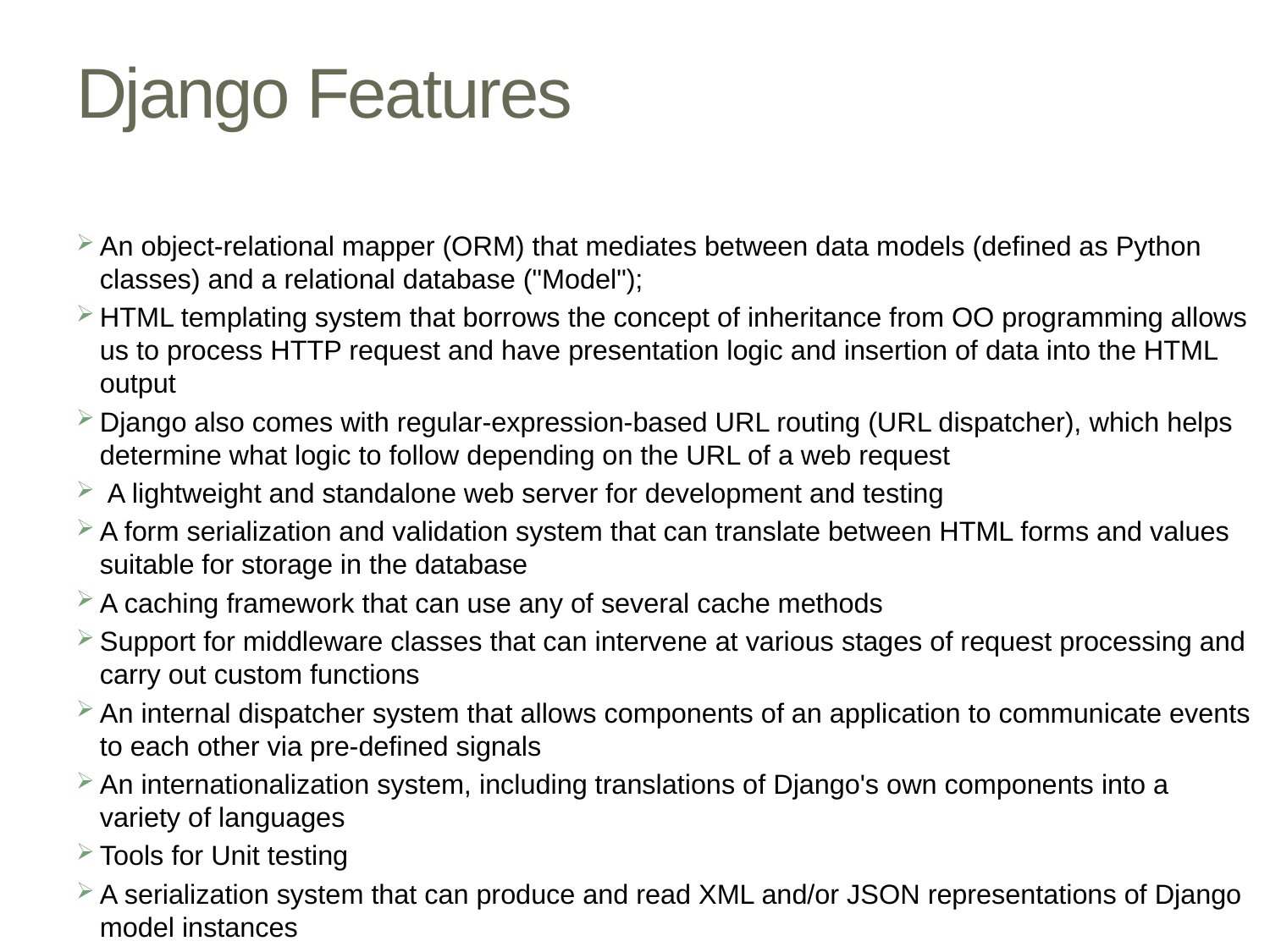

# Django Features
An object-relational mapper (ORM) that mediates between data models (defined as Python classes) and a relational database ("Model");
HTML templating system that borrows the concept of inheritance from OO programming allows us to process HTTP request and have presentation logic and insertion of data into the HTML output
Django also comes with regular-expression-based URL routing (URL dispatcher), which helps determine what logic to follow depending on the URL of a web request
 A lightweight and standalone web server for development and testing
A form serialization and validation system that can translate between HTML forms and values suitable for storage in the database
A caching framework that can use any of several cache methods
Support for middleware classes that can intervene at various stages of request processing and carry out custom functions
An internal dispatcher system that allows components of an application to communicate events to each other via pre-defined signals
An internationalization system, including translations of Django's own components into a variety of languages
Tools for Unit testing
A serialization system that can produce and read XML and/or JSON representations of Django model instances